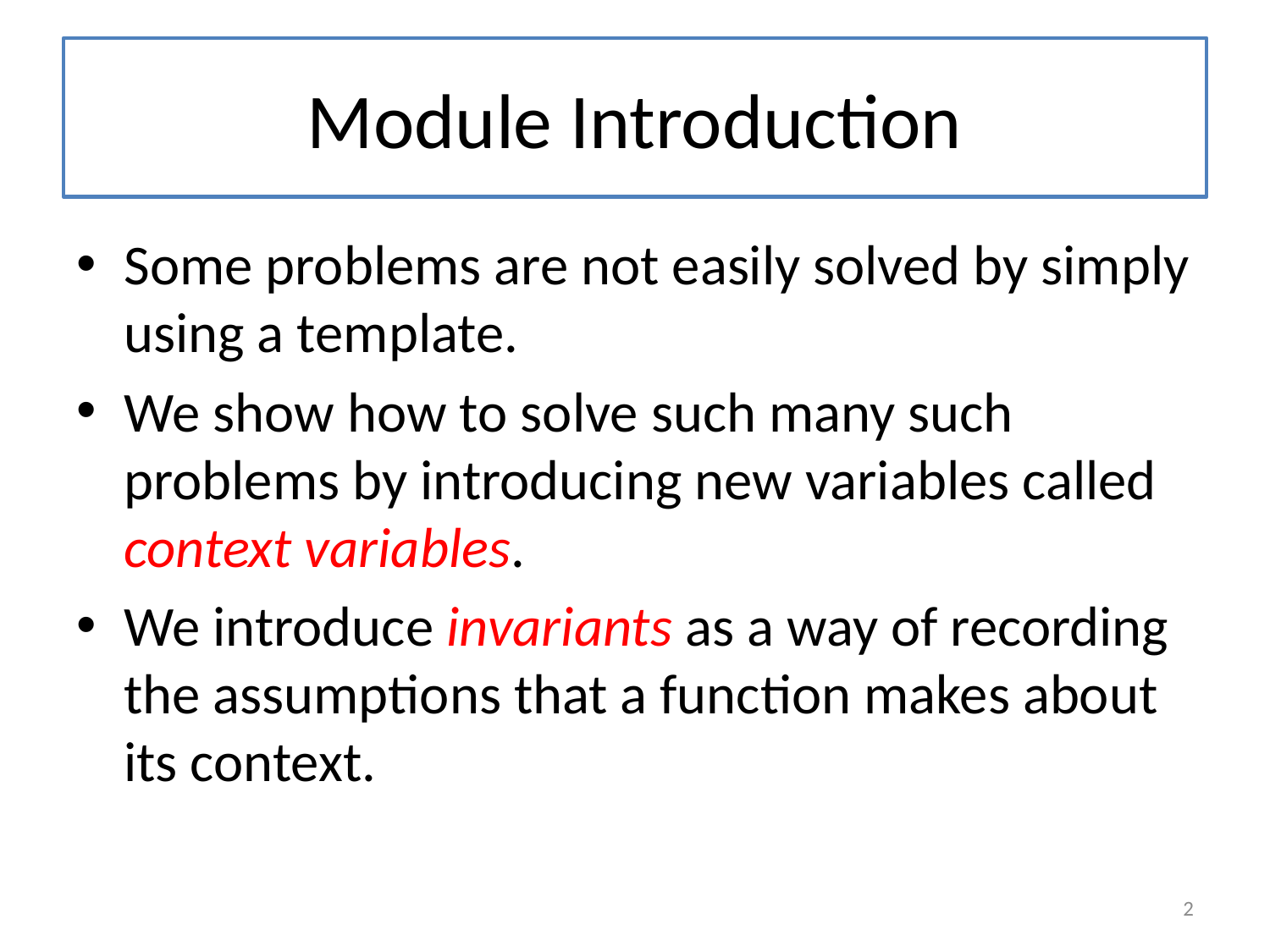

# Module Introduction
Some problems are not easily solved by simply using a template.
We show how to solve such many such problems by introducing new variables called context variables.
We introduce invariants as a way of recording the assumptions that a function makes about its context.

2